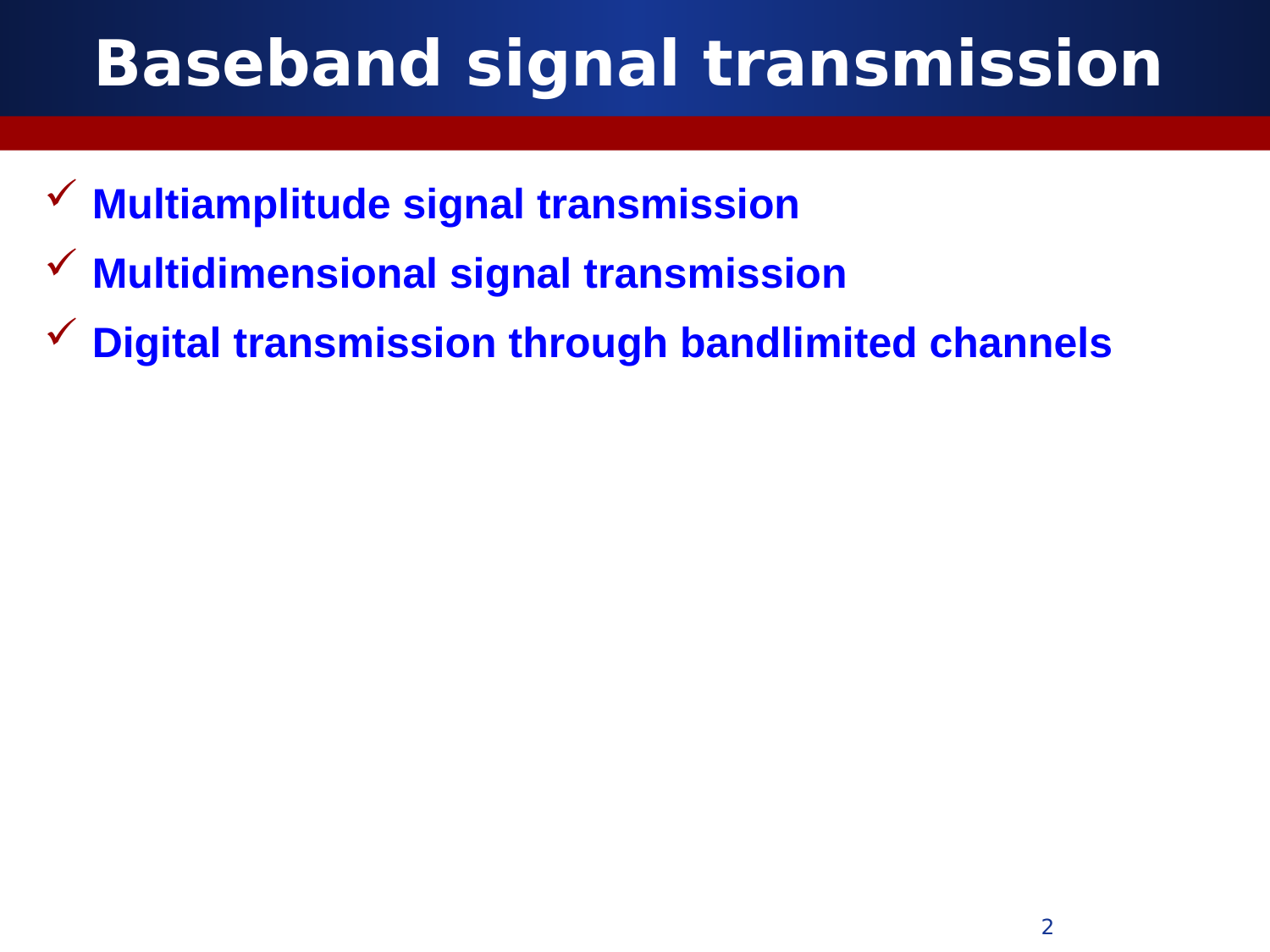

# Baseband signal transmission
Multiamplitude signal transmission
Multidimensional signal transmission
Digital transmission through bandlimited channels

2